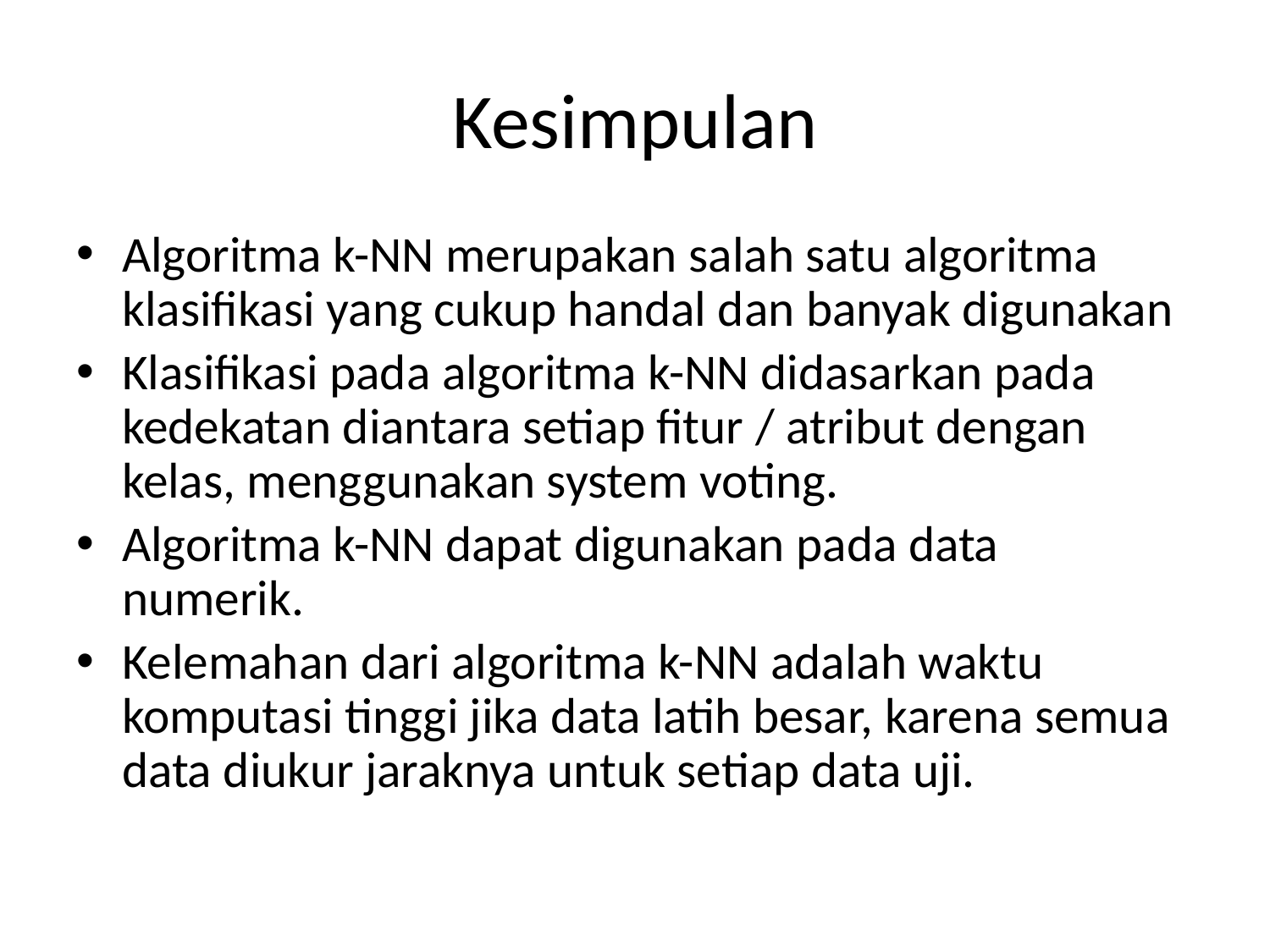

# Kesimpulan
Algoritma k-NN merupakan salah satu algoritma klasifikasi yang cukup handal dan banyak digunakan
Klasifikasi pada algoritma k-NN didasarkan pada kedekatan diantara setiap fitur / atribut dengan kelas, menggunakan system voting.
Algoritma k-NN dapat digunakan pada data numerik.
Kelemahan dari algoritma k-NN adalah waktu komputasi tinggi jika data latih besar, karena semua data diukur jaraknya untuk setiap data uji.